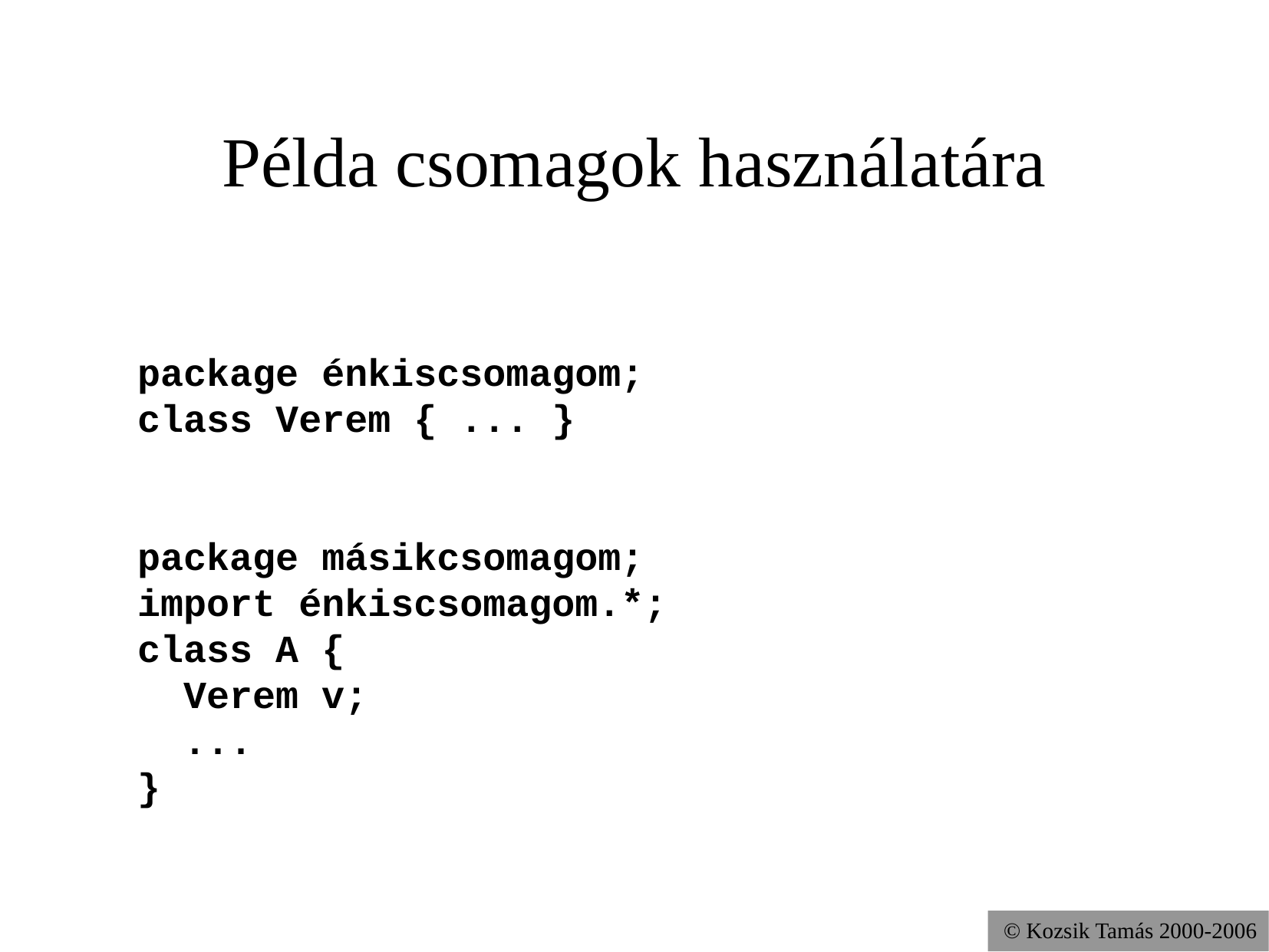

Példa csomagok használatára
package énkiscsomagom;
class Verem { ... }

package másikcsomagom;
import énkiscsomagom.*;
class A {
  Verem v;
  ...
}
© Kozsik Tamás 2000-2006